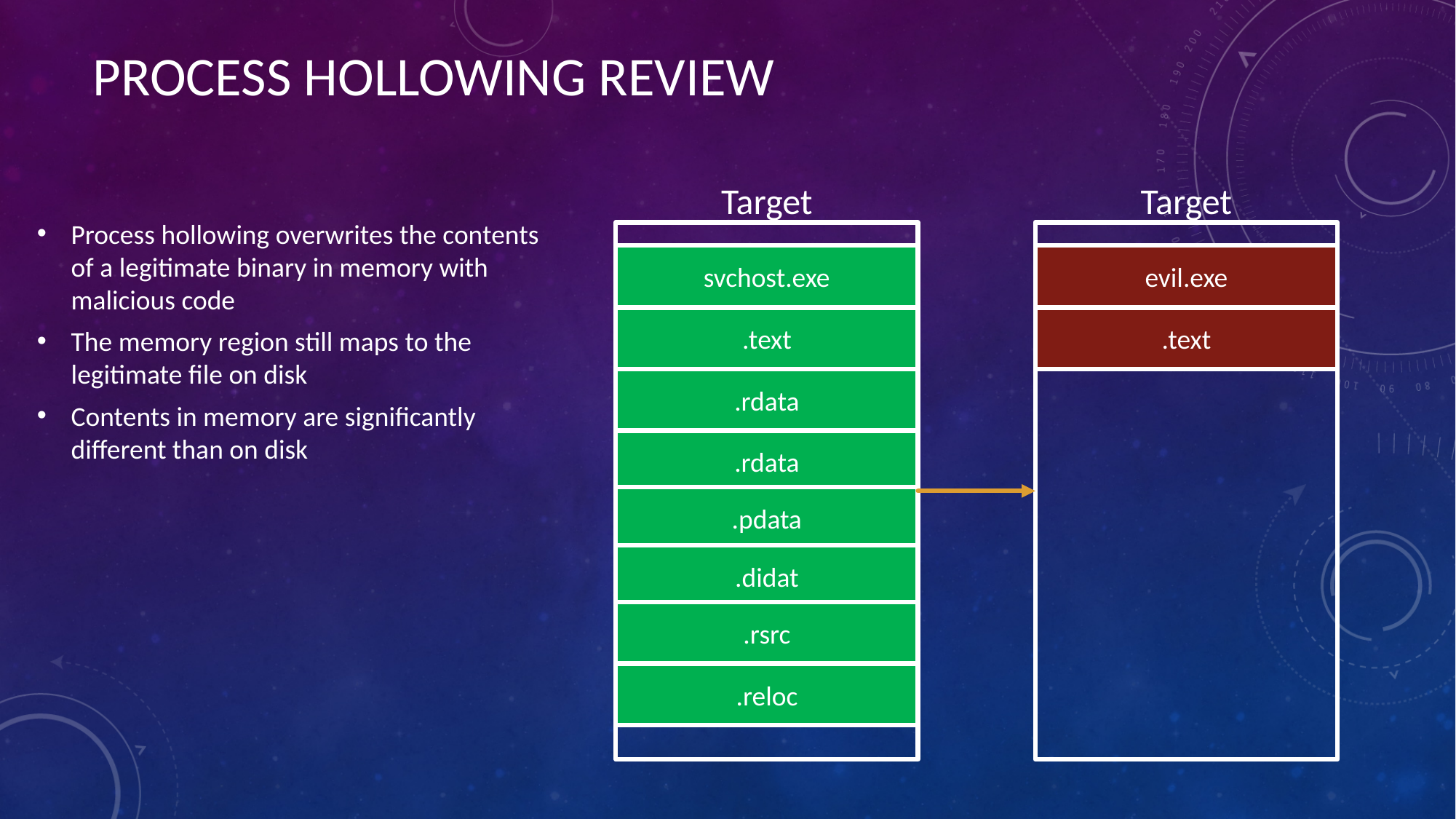

# Process Hollowing Review
Target
Target
Process hollowing overwrites the contents of a legitimate binary in memory with malicious code
The memory region still maps to the legitimate file on disk
Contents in memory are significantly different than on disk

svchost.exe
evil.exe
.text
.text

.rdata
.rdata
.pdata
.didat
.rsrc
.reloc